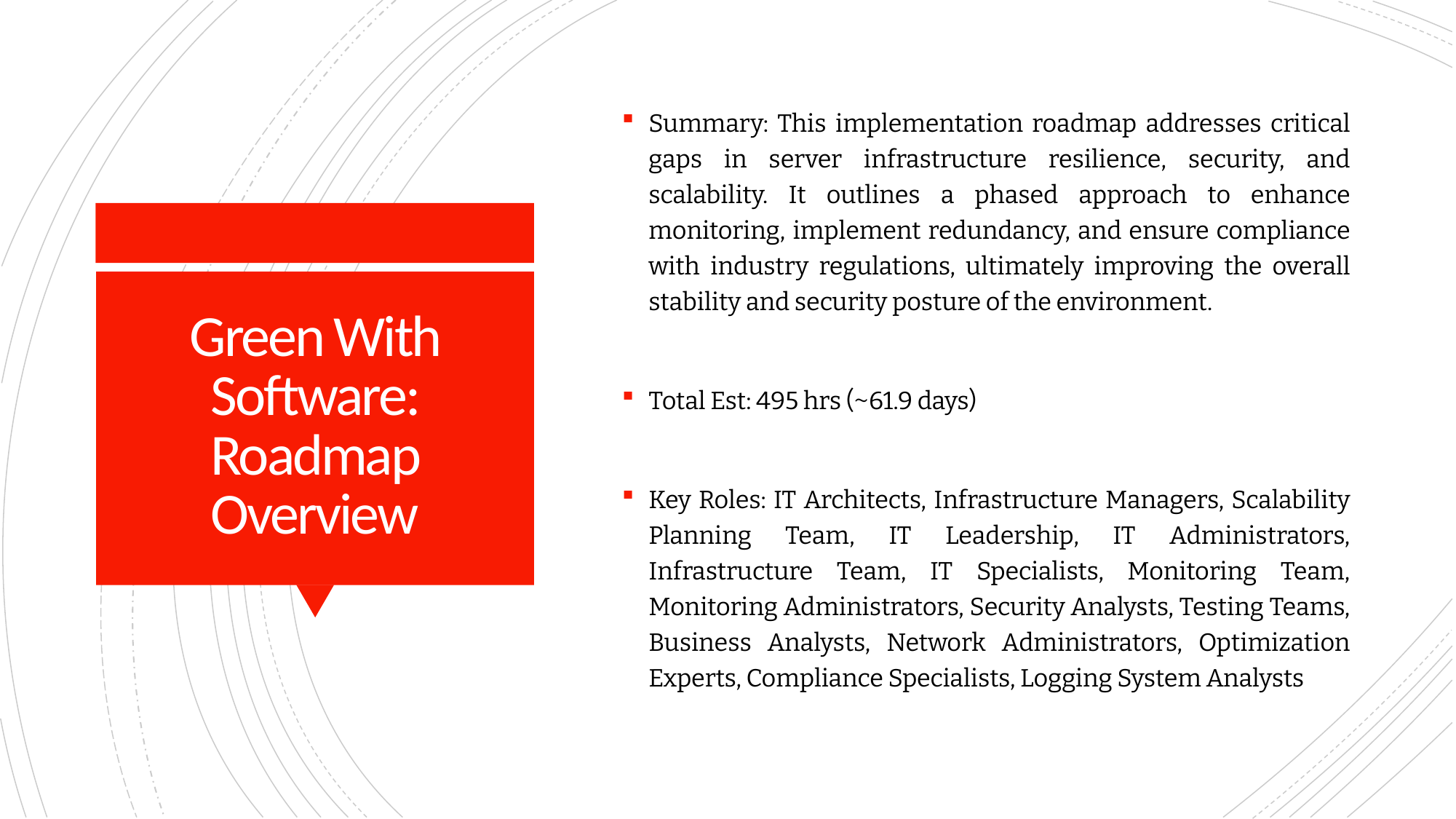

Summary: This implementation roadmap addresses critical gaps in server infrastructure resilience, security, and scalability. It outlines a phased approach to enhance monitoring, implement redundancy, and ensure compliance with industry regulations, ultimately improving the overall stability and security posture of the environment.

Total Est: 495 hrs (~61.9 days)

Key Roles: IT Architects, Infrastructure Managers, Scalability Planning Team, IT Leadership, IT Administrators, Infrastructure Team, IT Specialists, Monitoring Team, Monitoring Administrators, Security Analysts, Testing Teams, Business Analysts, Network Administrators, Optimization Experts, Compliance Specialists, Logging System Analysts
# Green With Software: Roadmap Overview